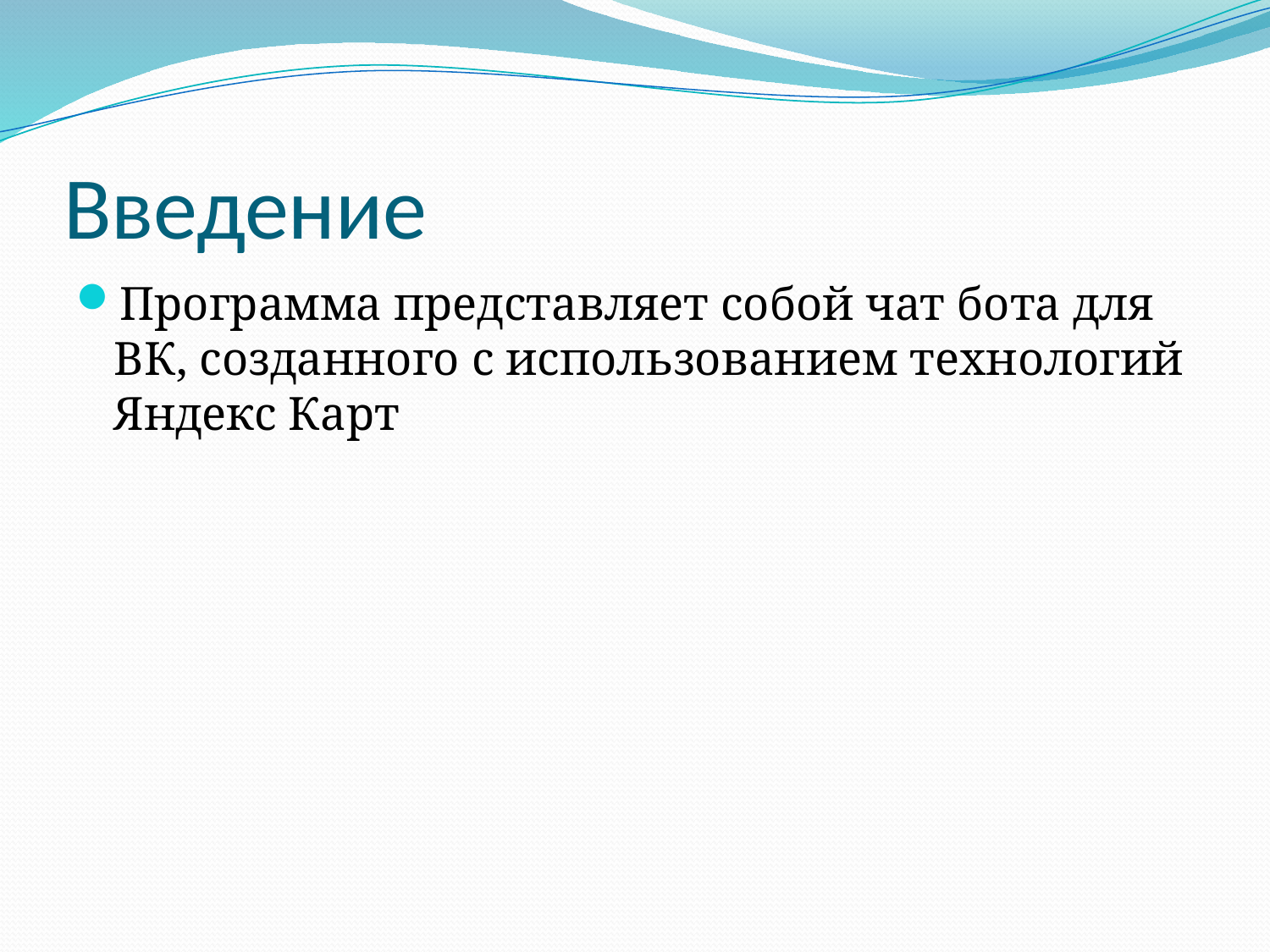

# Введение
Программа представляет собой чат бота для ВК, созданного с использованием технологий Яндекс Карт